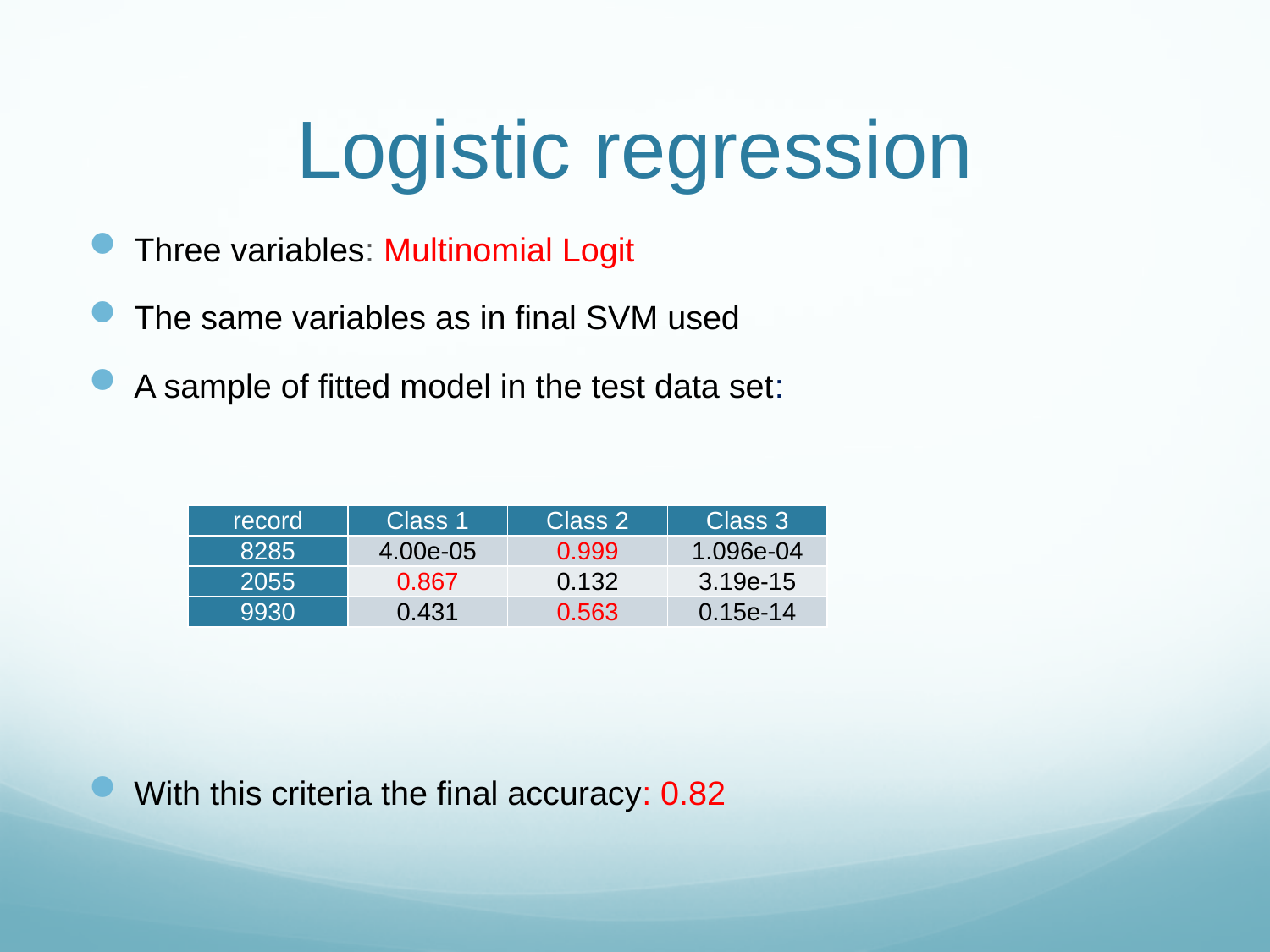

# Logistic regression
Three variables: Multinomial Logit
The same variables as in final SVM used
A sample of fitted model in the test data set:

With this criteria the final accuracy: 0.82

| record | Class 1 | Class 2 | Class 3 |
| --- | --- | --- | --- |
| 8285 | 4.00e-05 | 0.999 | 1.096e-04 |
| 2055 | 0.867 | 0.132 | 3.19e-15 |
| 9930 | 0.431 | 0.563 | 0.15e-14 |